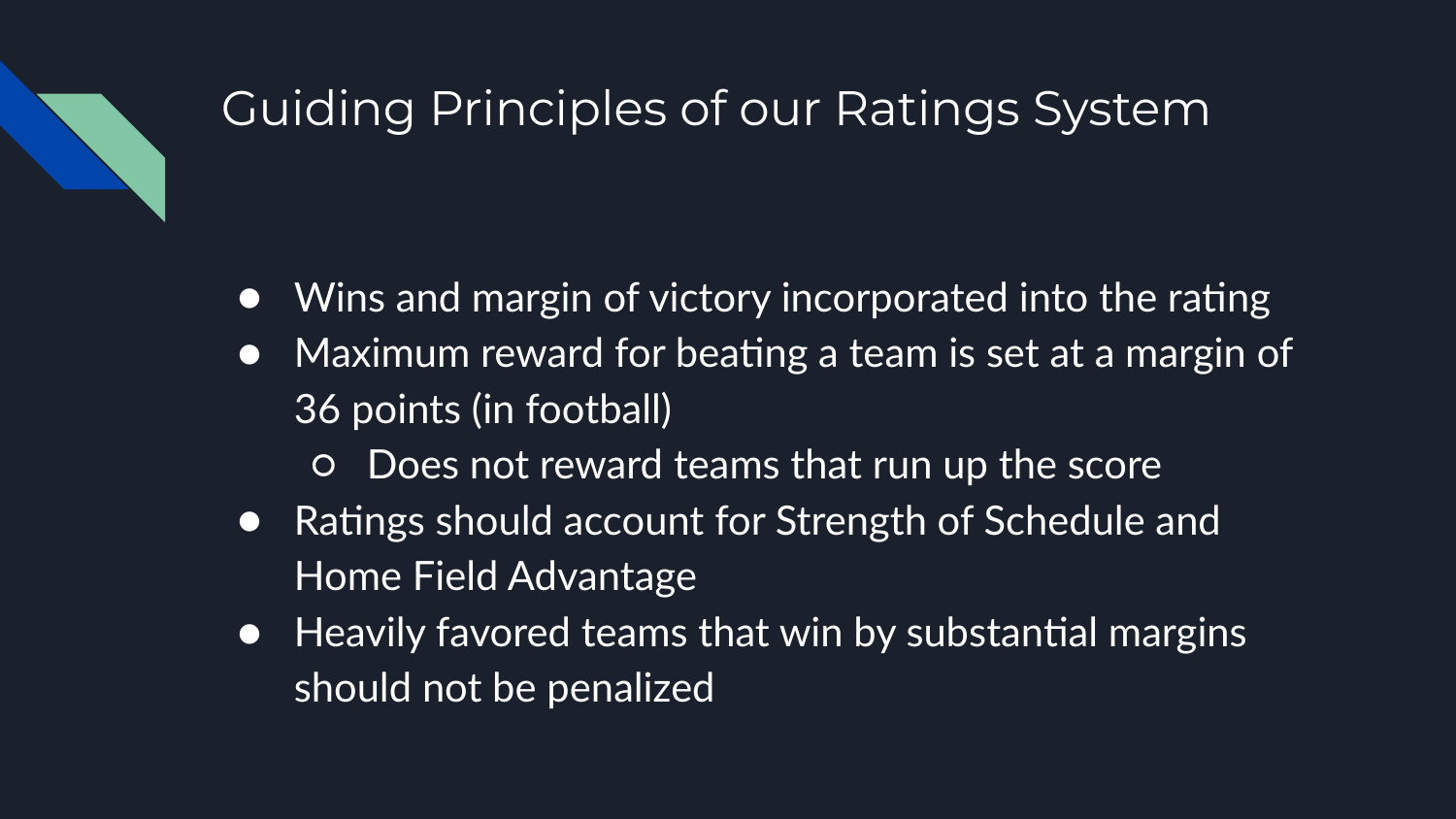

# Guiding Principles of our Ratings System

Wins and margin of victory incorporated into the rating
Maximum reward for beating a team is set at a margin of 36 points (in football)
Does not reward teams that run up the score
Ratings should account for Strength of Schedule and Home Field Advantage
Heavily favored teams that win by substantial margins should not be penalized